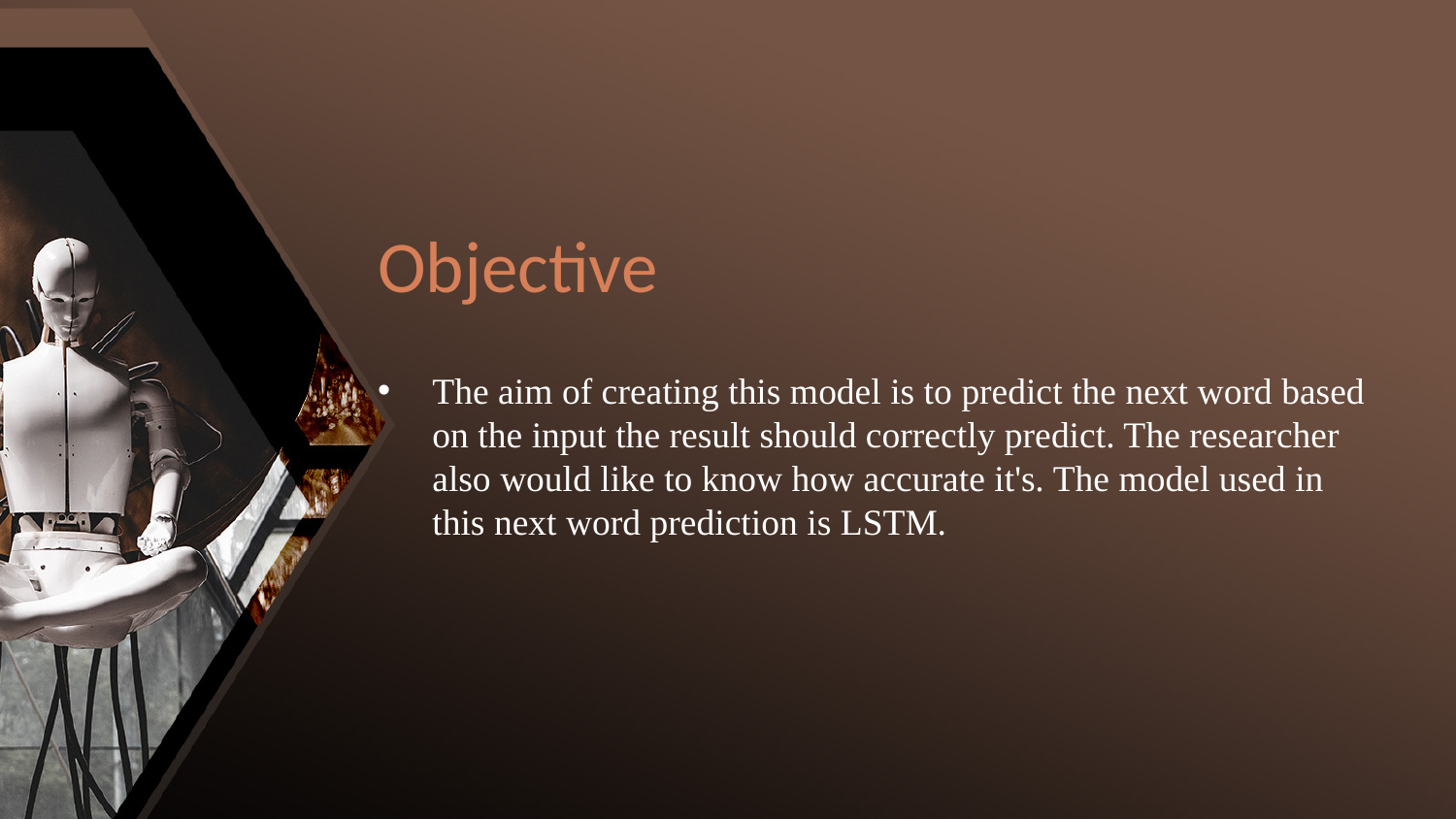

# Objective
The aim of creating this model is to predict the next word based on the input the result should correctly predict. The researcher also would like to know how accurate it's. The model used in this next word prediction is LSTM.